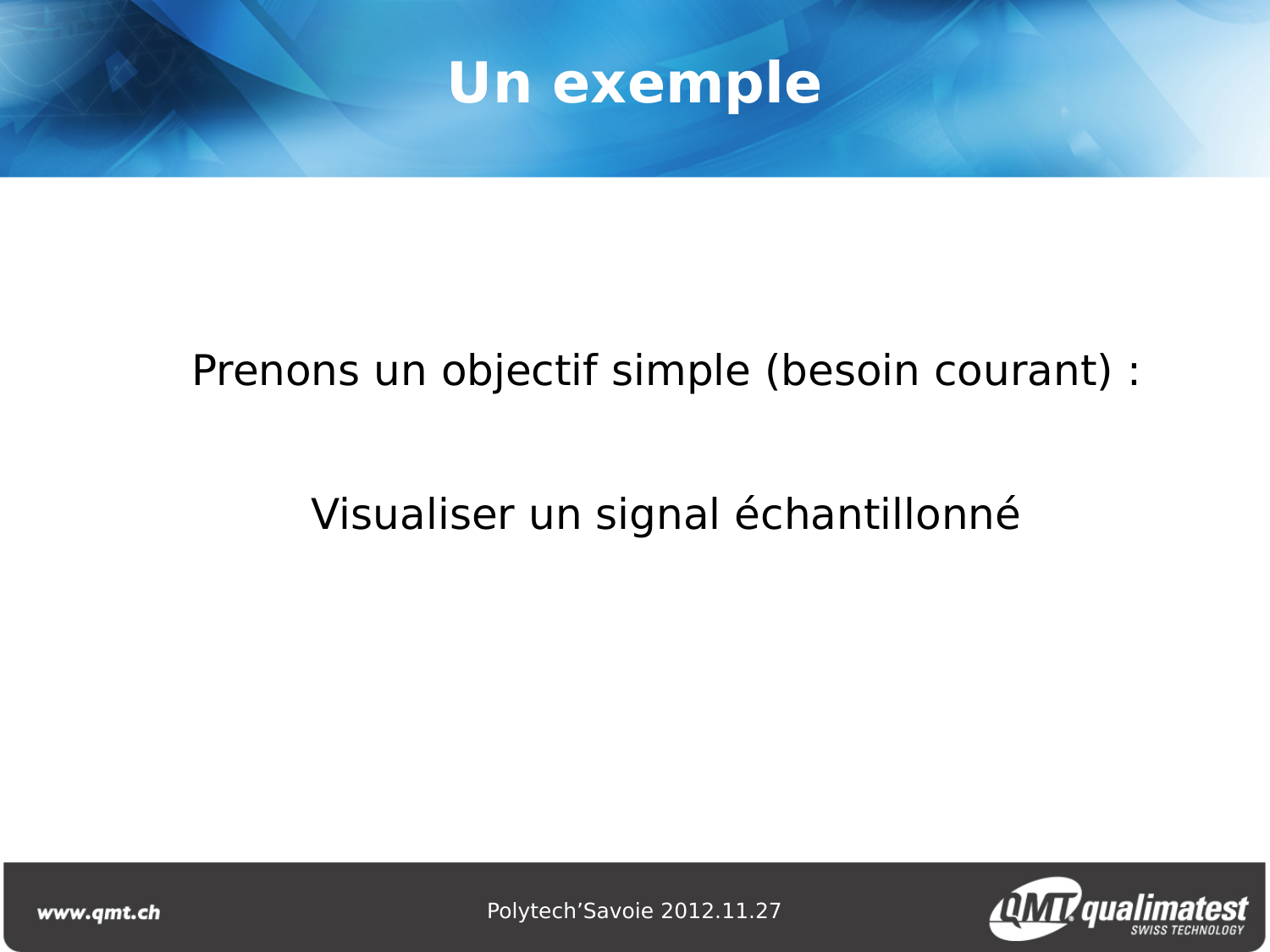

Un exemple
Prenons un objectif simple (besoin courant) :

Visualiser un signal échantillonné

Polytech’Savoie 2012.11.27